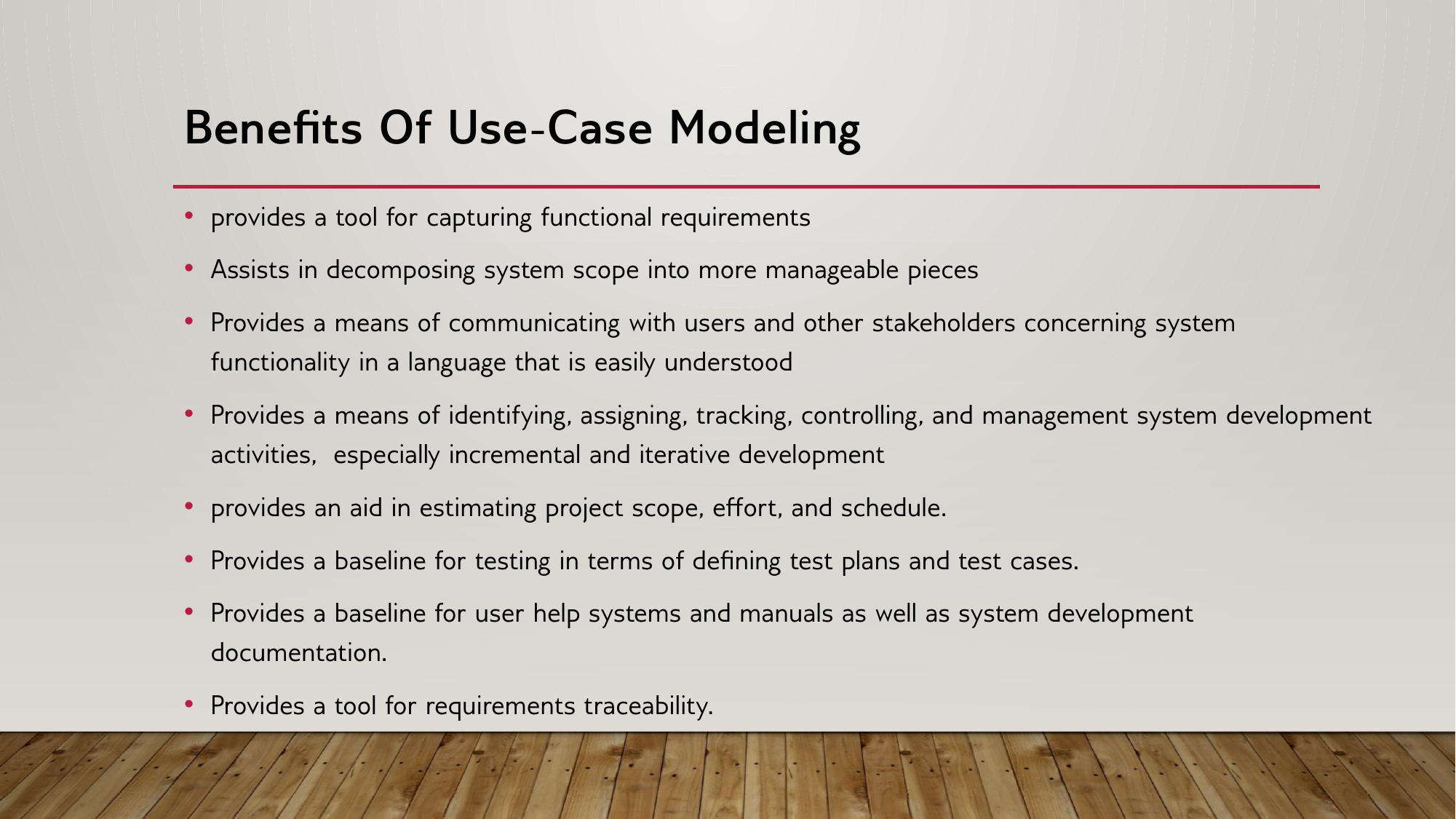

# Benefits Of Use-Case Modeling
provides a tool for capturing functional requirements
Assists in decomposing system scope into more manageable pieces
Provides a means of communicating with users and other stakeholders concerning system functionality in a language that is easily understood
Provides a means of identifying, assigning, tracking, controlling, and management system development activities,  especially incremental and iterative development
provides an aid in estimating project scope, effort, and schedule.
Provides a baseline for testing in terms of defining test plans and test cases.
Provides a baseline for user help systems and manuals as well as system development documentation.
Provides a tool for requirements traceability.